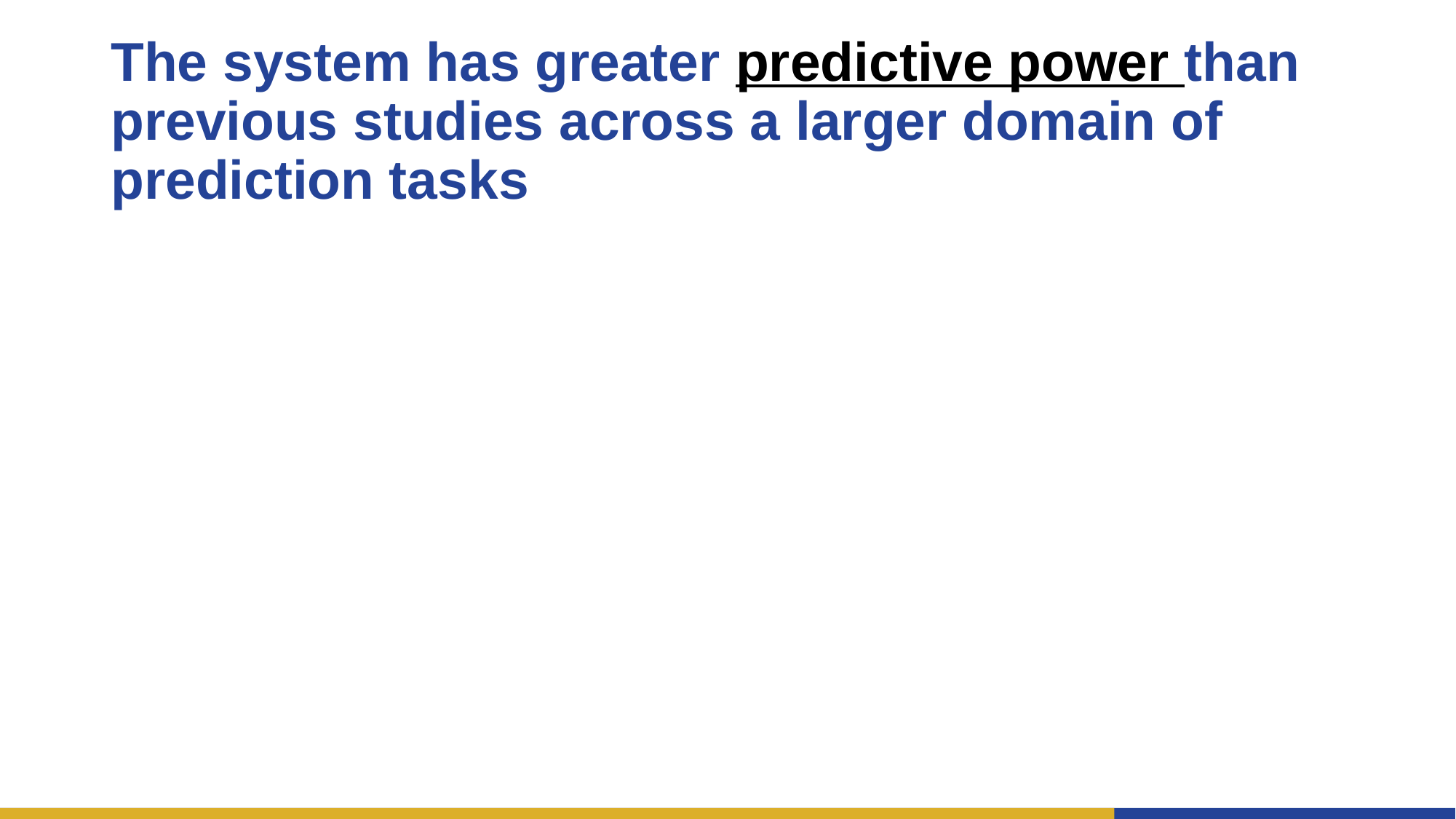

# The system has greater predictive power than previous studies across a larger domain of prediction tasks